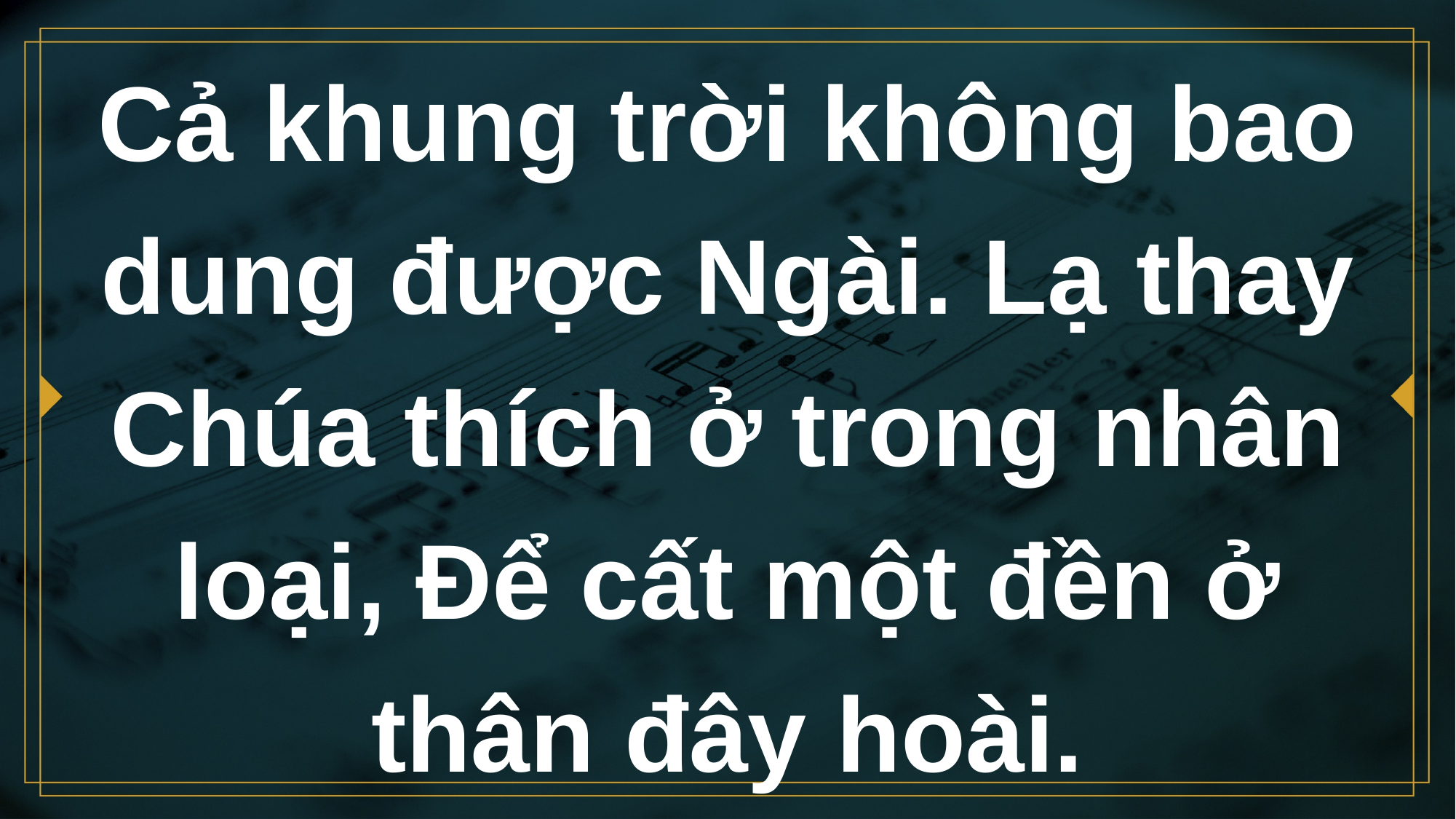

# Cả khung trời không bao dung được Ngài. Lạ thay Chúa thích ở trong nhân loại, Để cất một đền ở thân đây hoài.